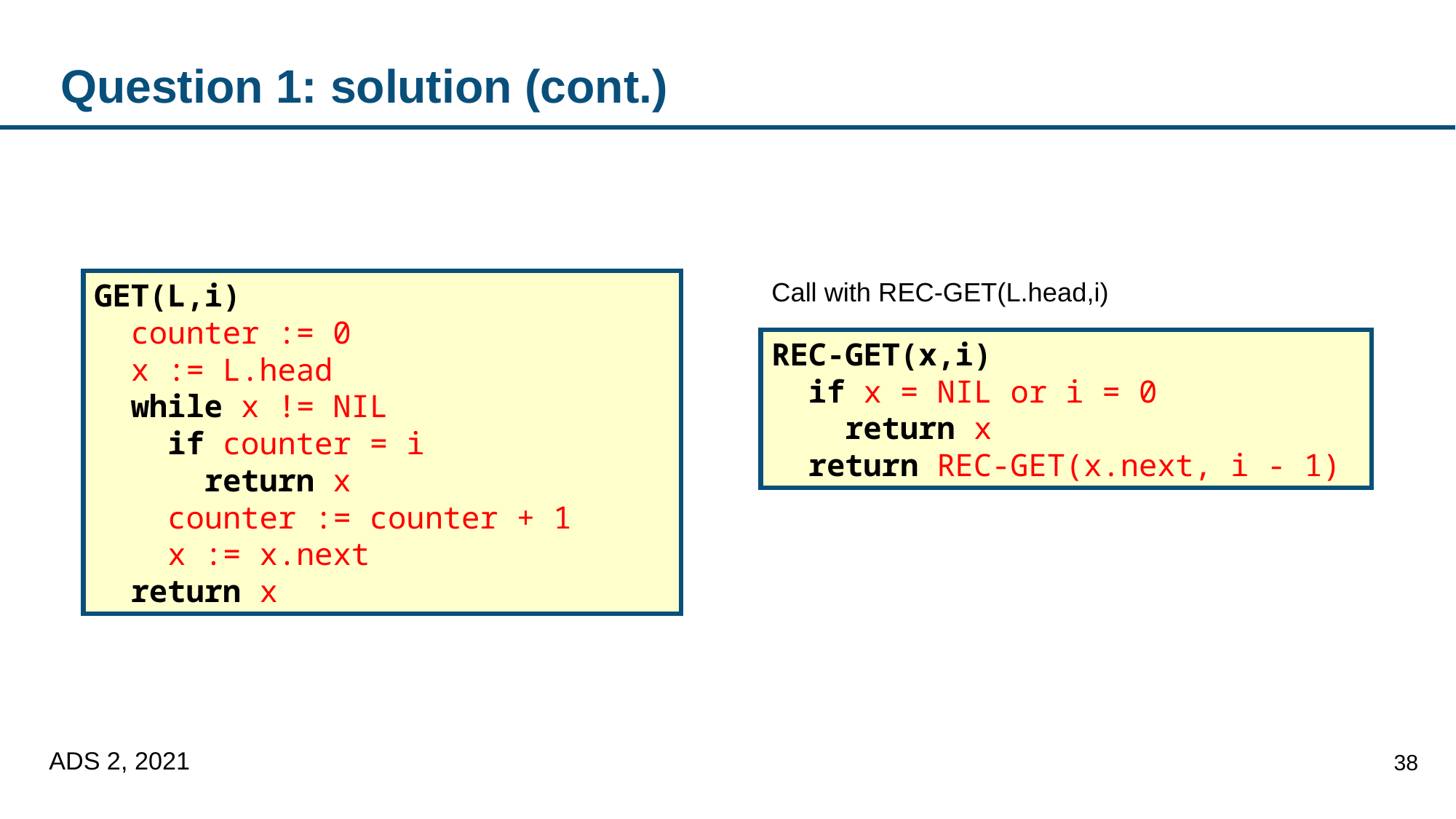

# Question 1: solution (cont.)
Call with REC-GET(L.head,i)
GET(L,i)
  counter := 0
  x := L.head
  while x != NIL
    if counter = i
      return x
    counter := counter + 1
    x := x.next
  return x
REC-GET(x,i)
  if x = NIL or i = 0
    return x
  return REC-GET(x.next, i - 1)
ADS 2, 2021
38